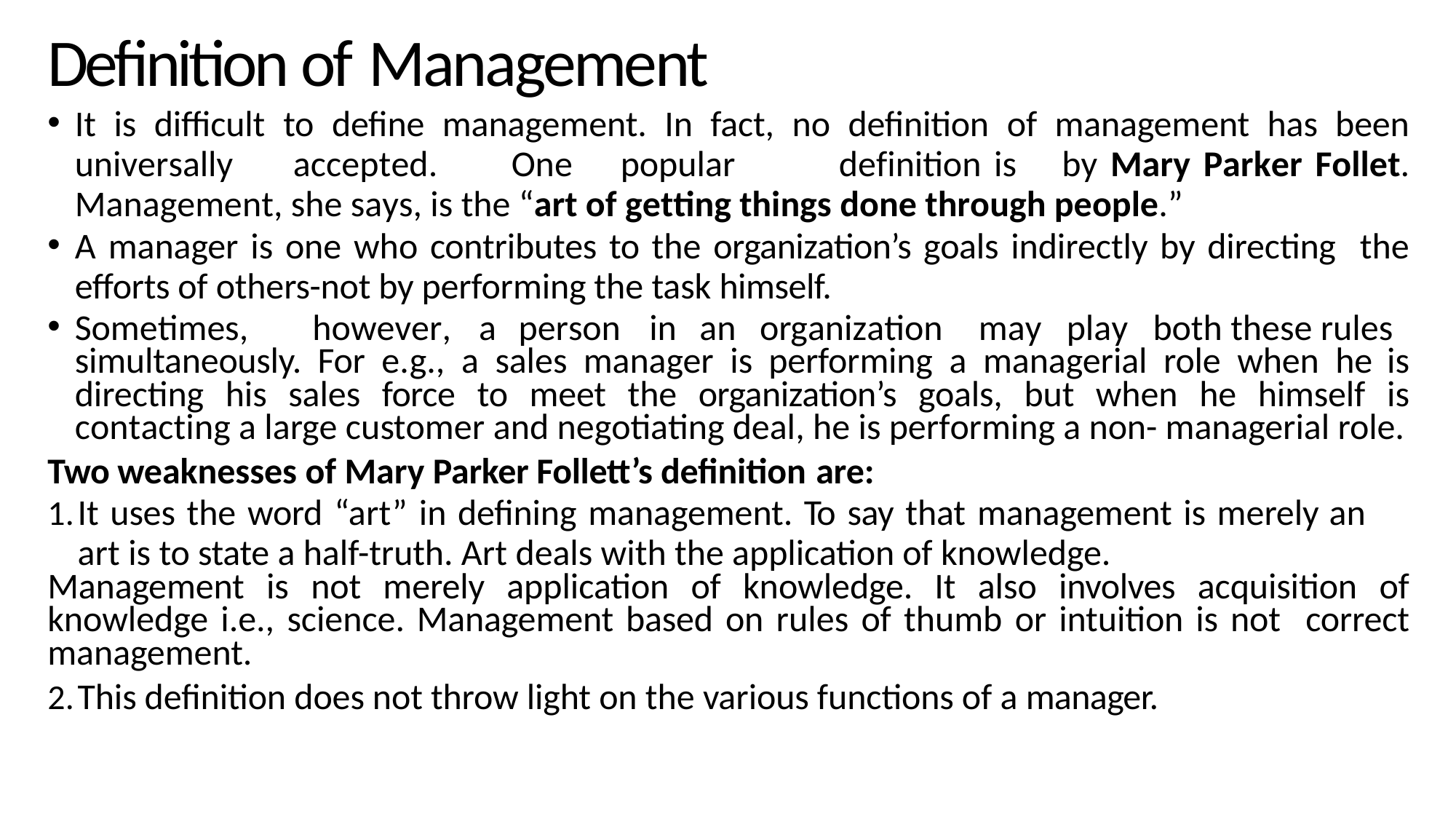

# Definition of Management
It is difficult to define management. In fact, no definition of management has been universally	accepted.	One	popular	definition is	by Mary Parker Follet. Management, she says, is the “art of getting things done through people.”
A manager is one who contributes to the organization’s goals indirectly by directing  the efforts of others-not by performing the task himself.
Sometimes,	however,	a	person	in	an	organization	may	play	both these rules
simultaneously. For e.g., a sales manager is performing a managerial role when he is directing his sales force to meet the organization’s goals, but when he himself is contacting a large customer and negotiating deal, he is performing a non- managerial role.
Two weaknesses of Mary Parker Follett’s definition are:
It uses the word “art” in defining management. To say that management is merely an	art is to state a half-truth. Art deals with the application of knowledge.
Management is not merely application of knowledge. It also involves acquisition of knowledge i.e., science. Management based on rules of thumb or intuition is not  correct management.
This definition does not throw light on the various functions of a manager.